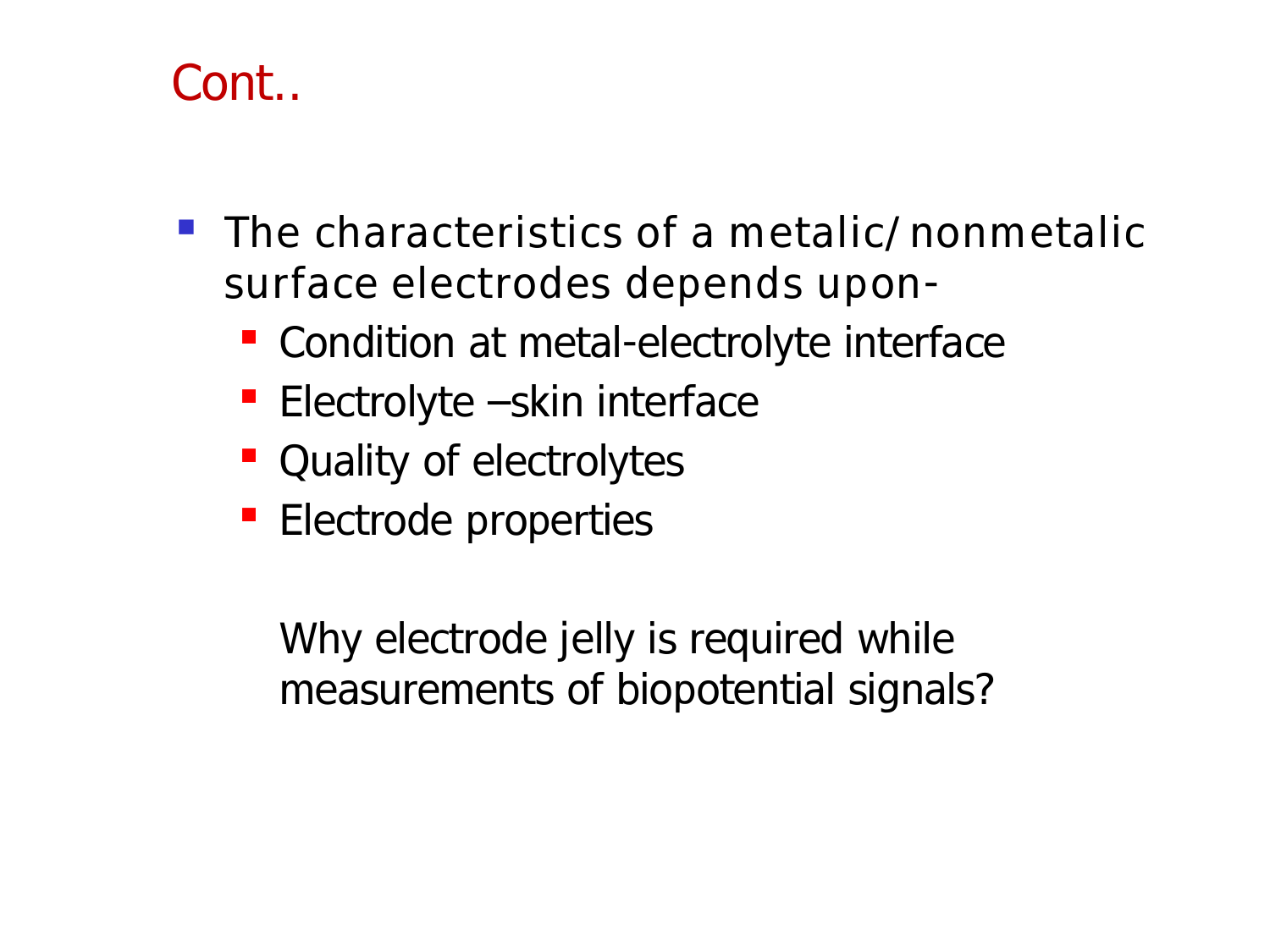

# Cont..

The characteristics of a metalic/nonmetalic surface electrodes depends upon-
Condition at metal-electrolyte interface
Electrolyte –skin interface
Quality of electrolytes
Electrode properties

	Why electrode jelly is required while measurements of biopotential signals?